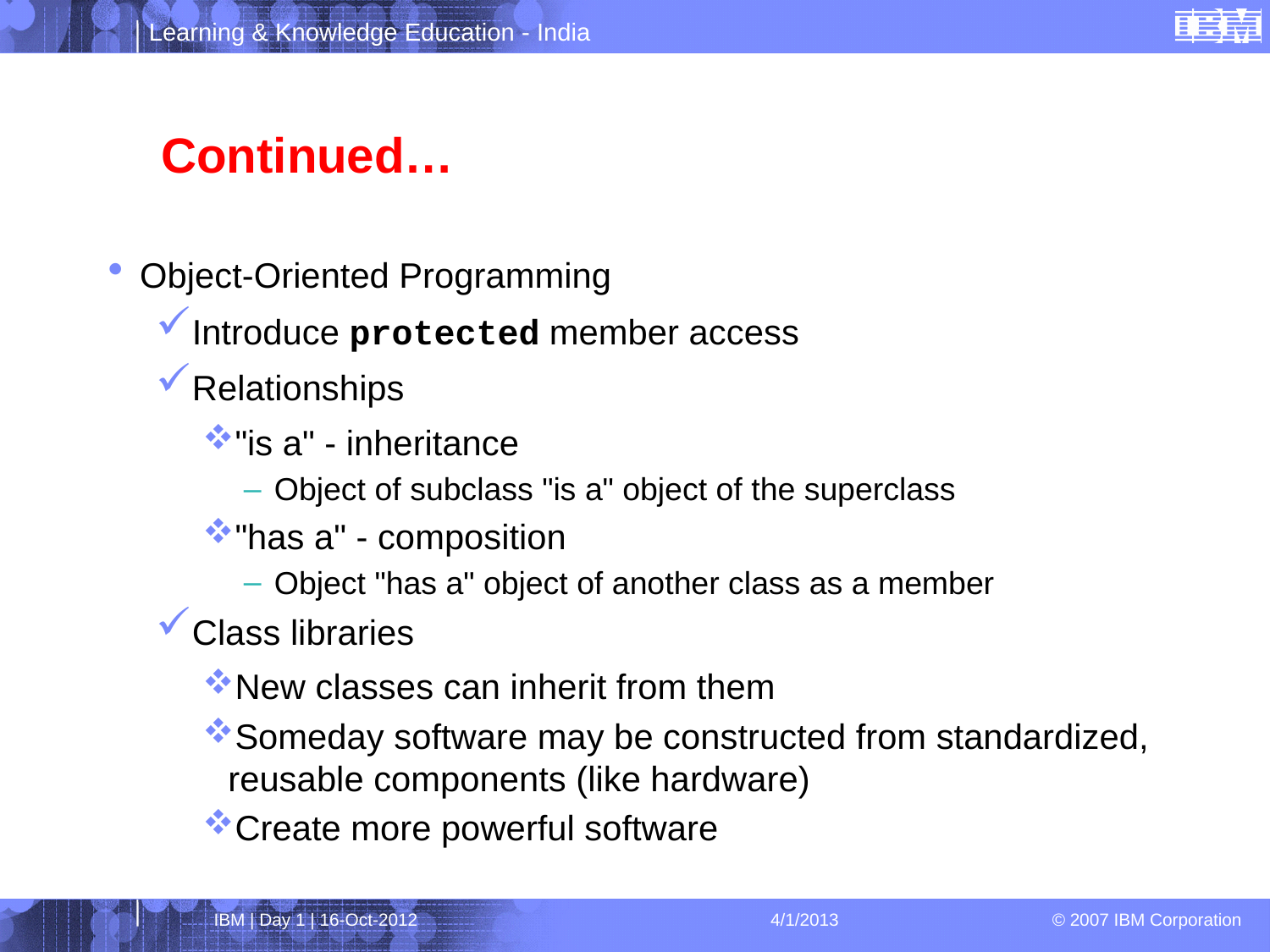

# Continued…
Object-Oriented Programming
Introduce protected member access
Relationships
"is a" - inheritance
Object of subclass "is a" object of the superclass
"has a" - composition
Object "has a" object of another class as a member
Class libraries
New classes can inherit from them
Someday software may be constructed from standardized, reusable components (like hardware)
Create more powerful software
IBM | Day 1 | 16-Oct-2012
4/1/2013